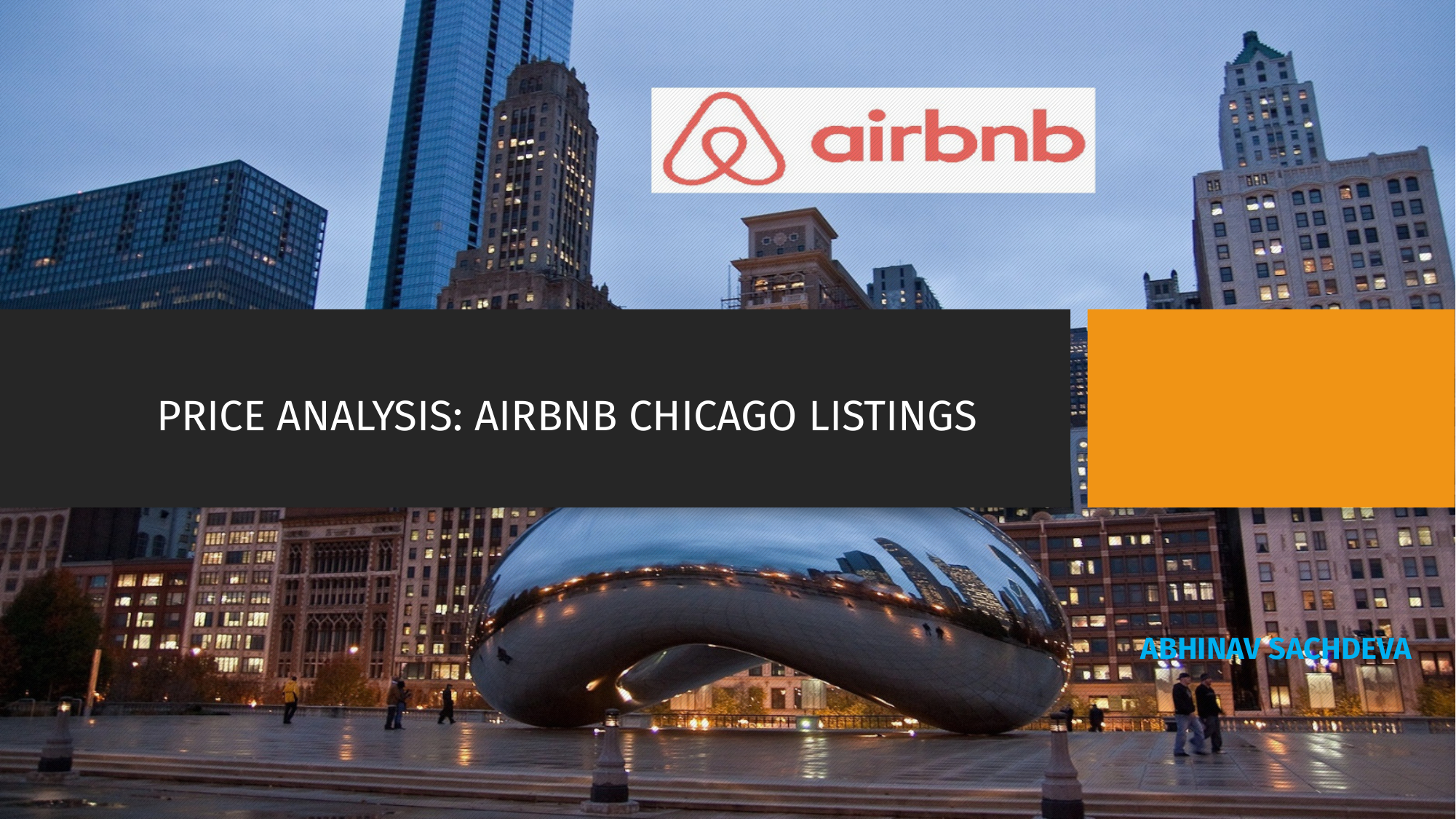

# PRICE ANALYSIS: AIRBNB CHICAGO LISTINGS
ABHINAV SACHDEVA